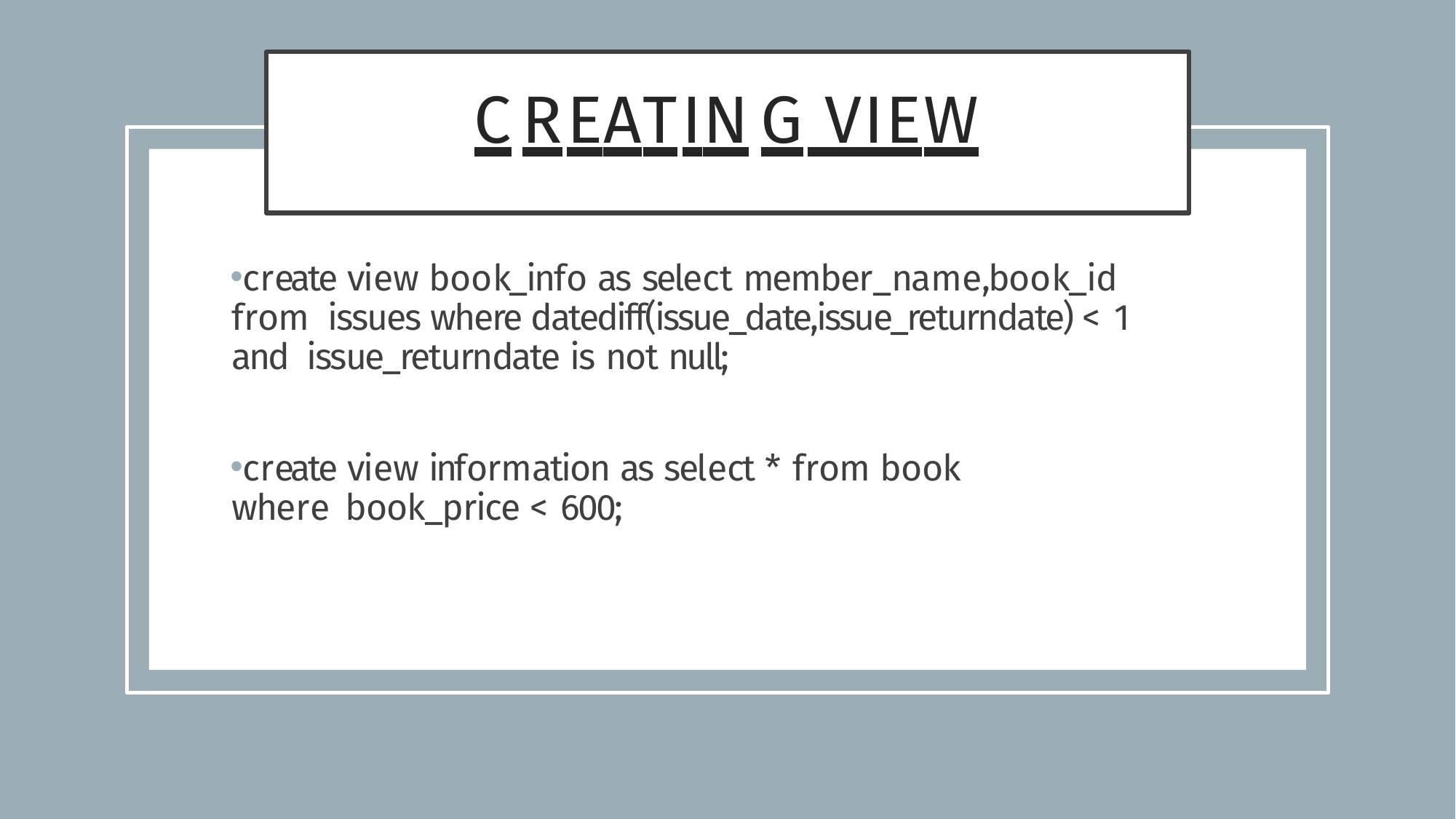

# CREATING VIEW
create view book_info as select member_name,book_id from  issues where datediff(issue_date,issue_returndate) < 1 and  issue_returndate is not null;

create view information as select * from book where  book_price < 600;